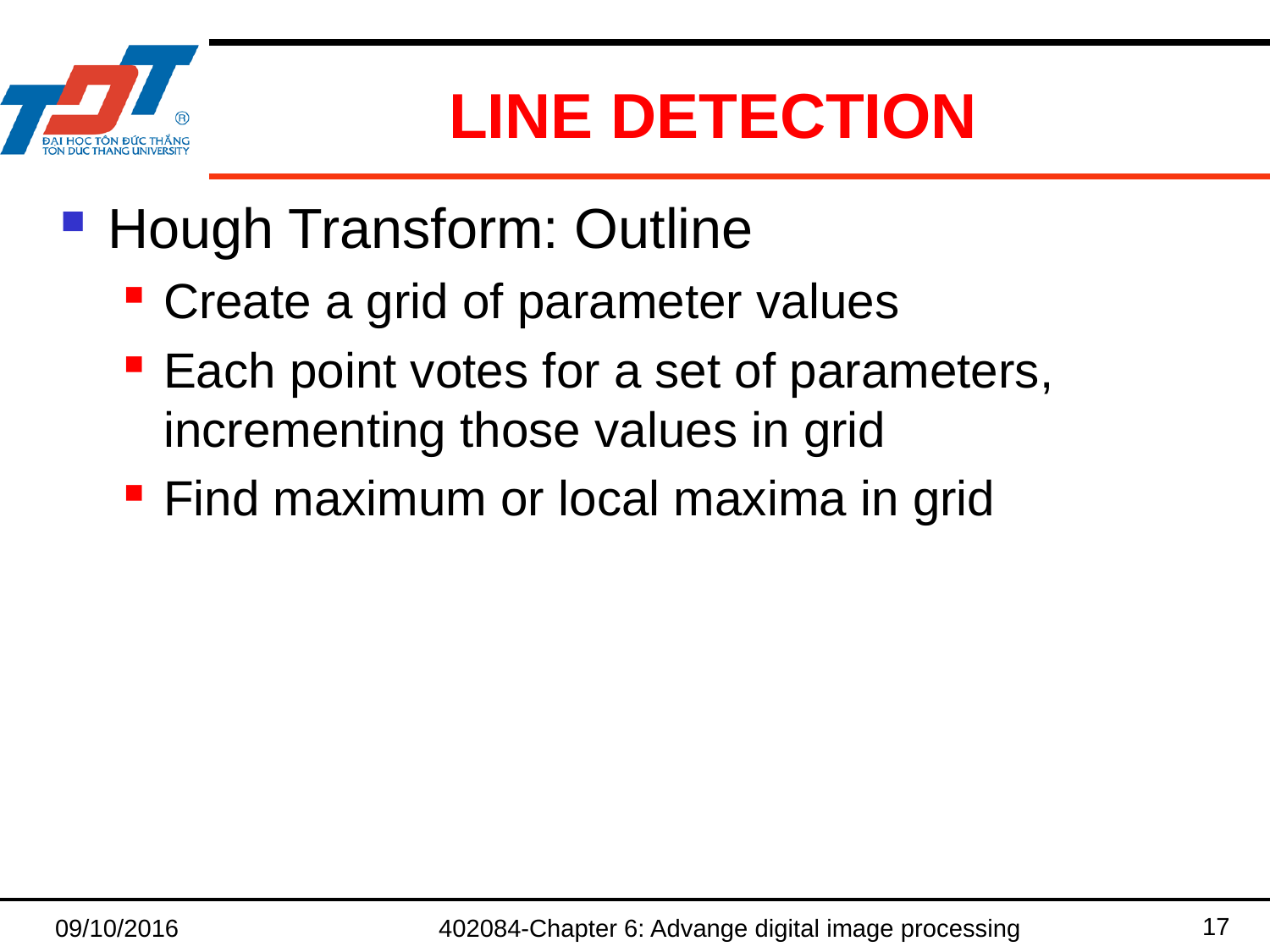

# Line Detection
Hough Transform: Outline
Create a grid of parameter values
Each point votes for a set of parameters, incrementing those values in grid
Find maximum or local maxima in grid

17
09/10/2016
402084-Chapter 6: Advange digital image processing